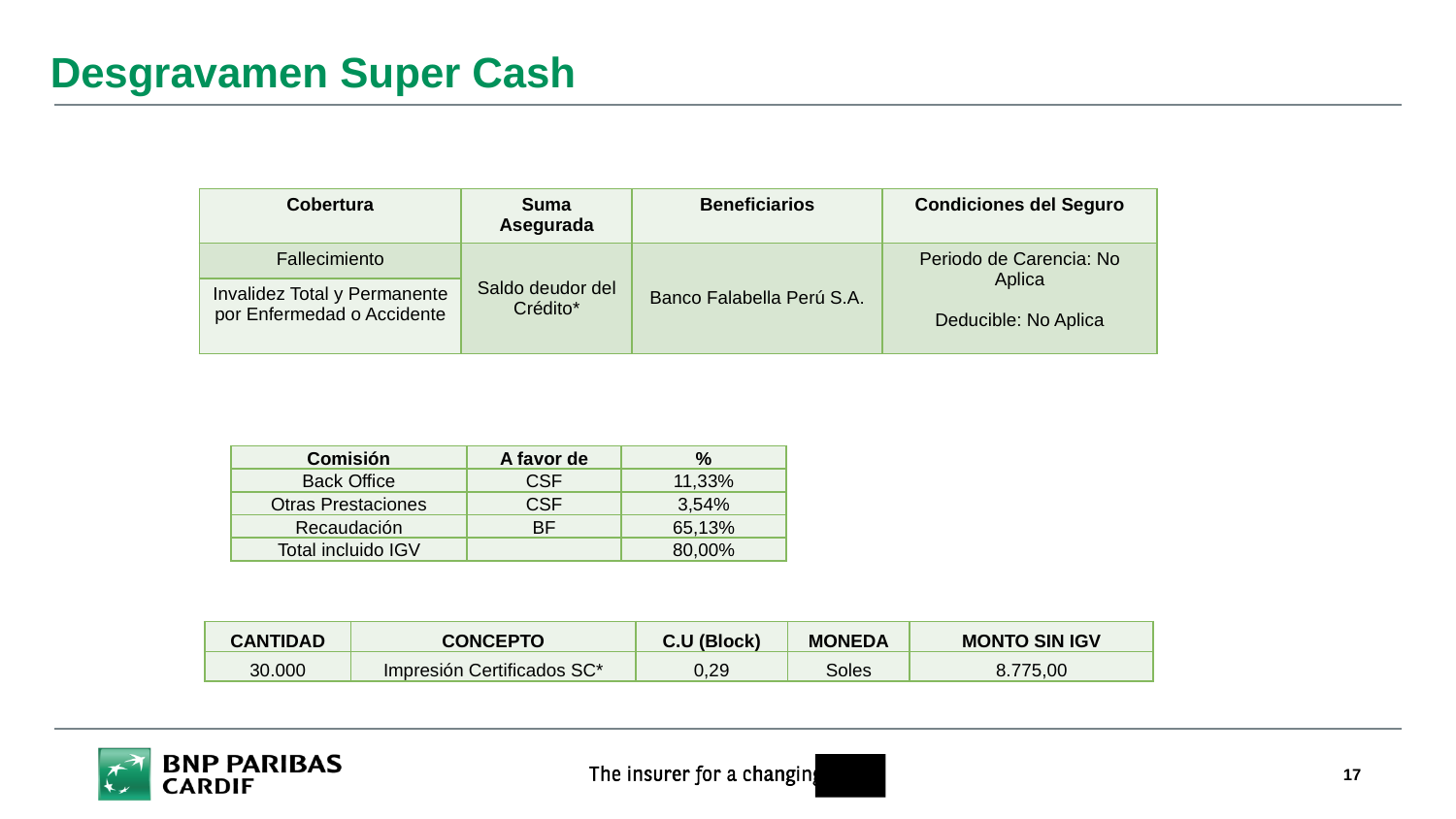

Desgravamen Super Cash
Desgravamen SC: Contrato por 2 años (01/01/2018 – 31/12/2019). Pendiente de Firmas
Comisión acordada: 80% incluido IGV para la venta nueva y 80.6% para el Stock
| Cobertura | Suma Asegurada | Beneficiarios | Condiciones del Seguro |
| --- | --- | --- | --- |
| Fallecimiento | Saldo deudor del Crédito\* | Banco Falabella Perú S.A. | Periodo de Carencia: No Aplica Deducible: No Aplica |
| Invalidez Total y Permanente por Enfermedad o Accidente |  |  |  |
*Hasta un monto máximo de US$ 25,000 Dólares Americanos o su equivalente en Moneda Nacional.
Comisiones:
| Comisión | A favor de | % |
| --- | --- | --- |
| Back Office | CSF | 11,33% |
| Otras Prestaciones | CSF | 3,54% |
| Recaudación | BF | 65,13% |
| Total incluido IGV |  | 80,00% |
Gastos mensuales:
| CANTIDAD | CONCEPTO | C.U (Block) | MONEDA | MONTO SIN IGV |
| --- | --- | --- | --- | --- |
| 30.000 | Impresión Certificados SC\* | 0,29 | Soles | 8.775,00 |
*2.22% de la prima neta.

17